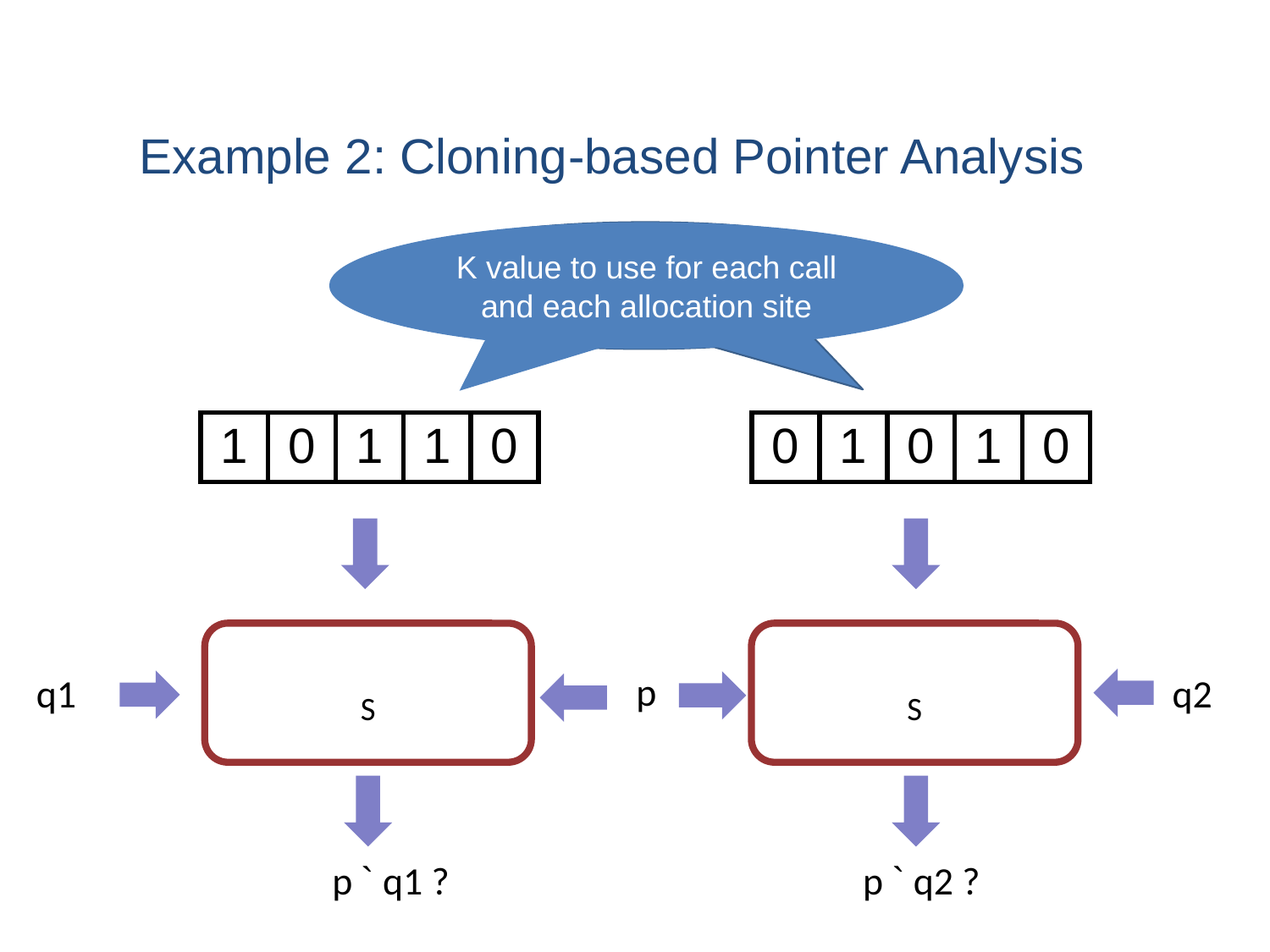

# Example 2: Cloning­‐based Pointer Analysis
K value to use for each call and each allocation site
Predicates to use in predicate abstraction
| 1 | 0 | 1 | 1 | 0 |
| --- | --- | --- | --- | --- |
| 0 | 1 | 0 | 1 | 0 |
| --- | --- | --- | --- | --- |

S
S
p
q1
q2

p ` q1 ?
p ` q2 ?